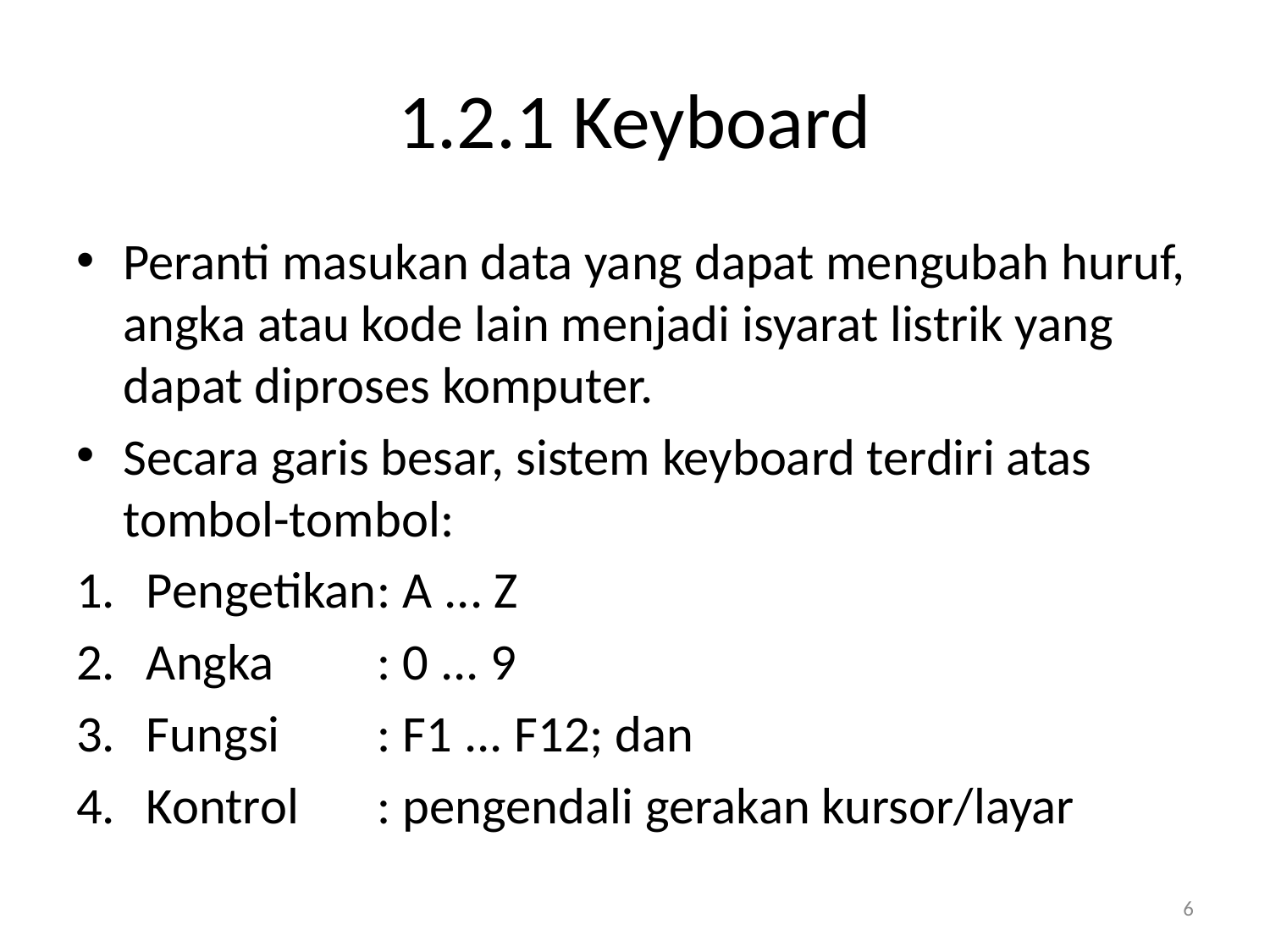

# 1.2.1 Keyboard
Peranti masukan data yang dapat mengubah huruf, angka atau kode lain menjadi isyarat listrik yang dapat diproses komputer.
Secara garis besar, sistem keyboard terdiri atas tombol-tombol:
Pengetikan	: A ... Z
Angka		: 0 ... 9
Fungsi		: F1 ... F12; dan
Kontrol		: pengendali gerakan kursor/layar
6